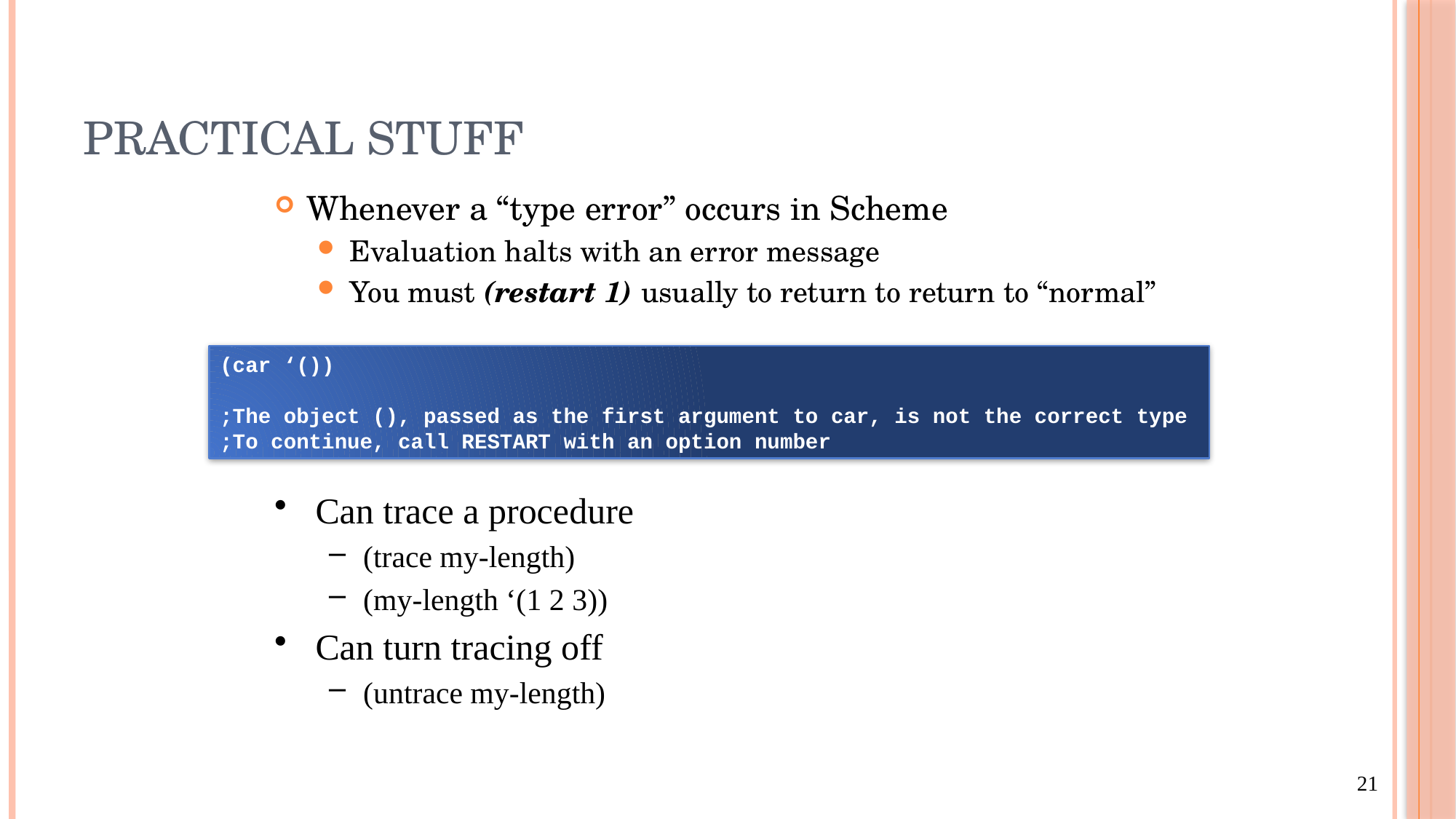

# Practical Stuff
Whenever a “type error” occurs in Scheme
Evaluation halts with an error message
You must (restart 1) usually to return to return to “normal”
(car ‘())

;The object (), passed as the first argument to car, is not the correct type
;To continue, call RESTART with an option number
Can trace a procedure
(trace my-length)
(my-length ‘(1 2 3))
Can turn tracing off
(untrace my-length)